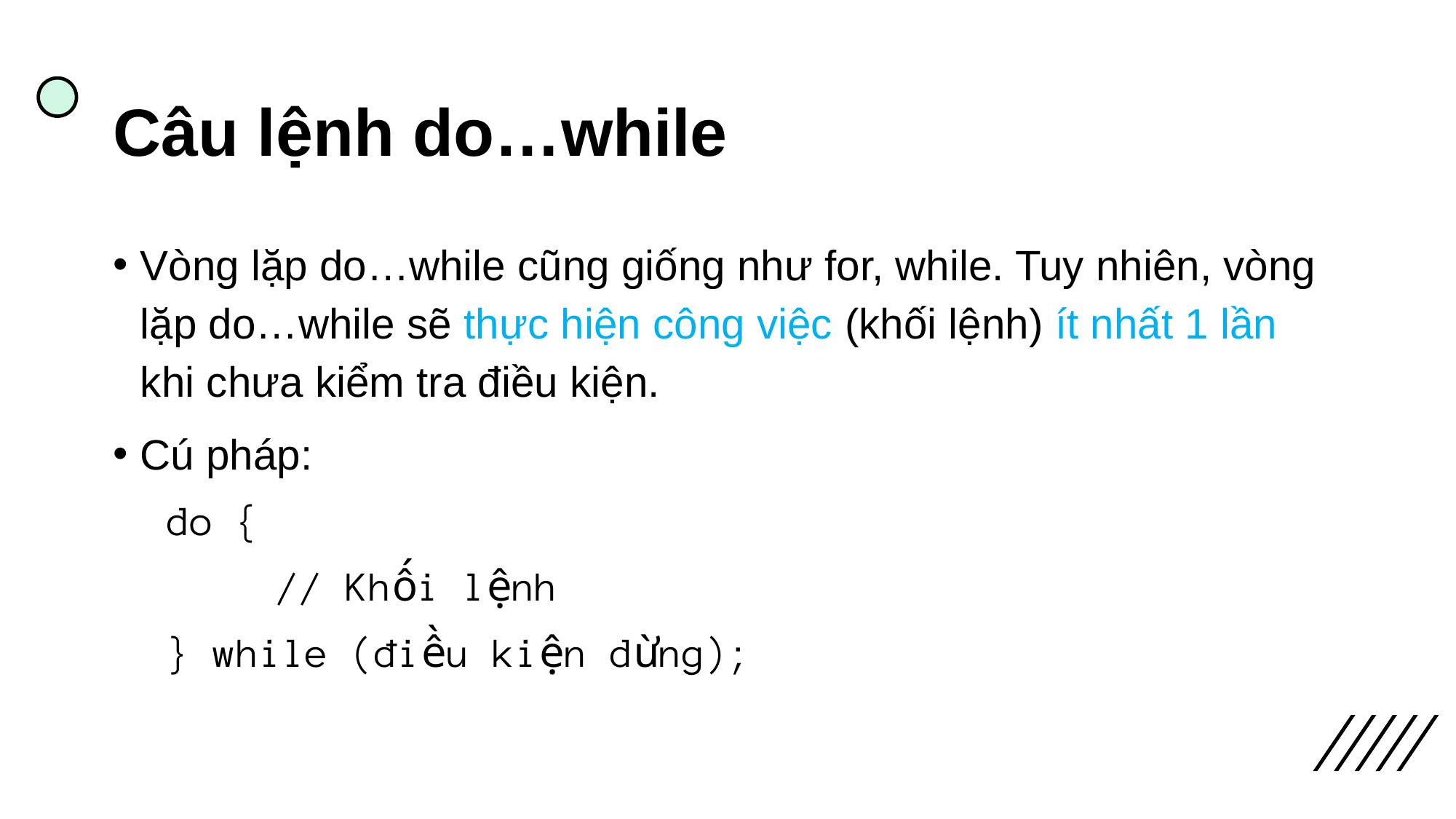

# Câu lệnh do…while
Vòng lặp do…while cũng giống như for, while. Tuy nhiên, vòng lặp do…while sẽ thực hiện công việc (khối lệnh) ít nhất 1 lần khi chưa kiểm tra điều kiện.
Cú pháp:
do {
	// Khối lệnh
} while (điều kiện dừng);